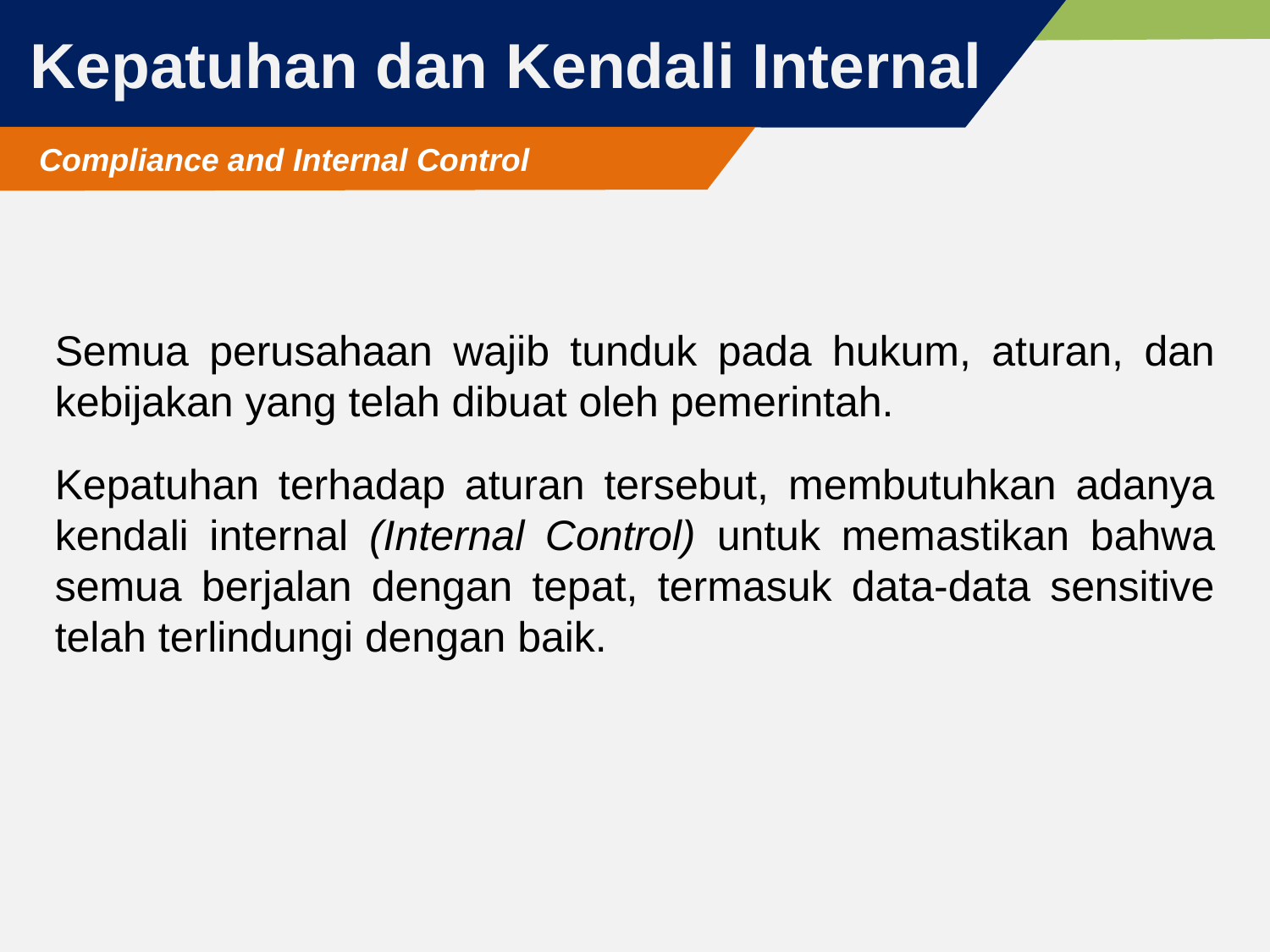

# Kepatuhan dan Kendali Internal
   Compliance and Internal Control
Semua perusahaan wajib tunduk pada hukum, aturan, dan kebijakan yang telah dibuat oleh pemerintah.
Kepatuhan terhadap aturan tersebut, membutuhkan adanya kendali internal (Internal Control) untuk memastikan bahwa semua berjalan dengan tepat, termasuk data-data sensitive telah terlindungi dengan baik.